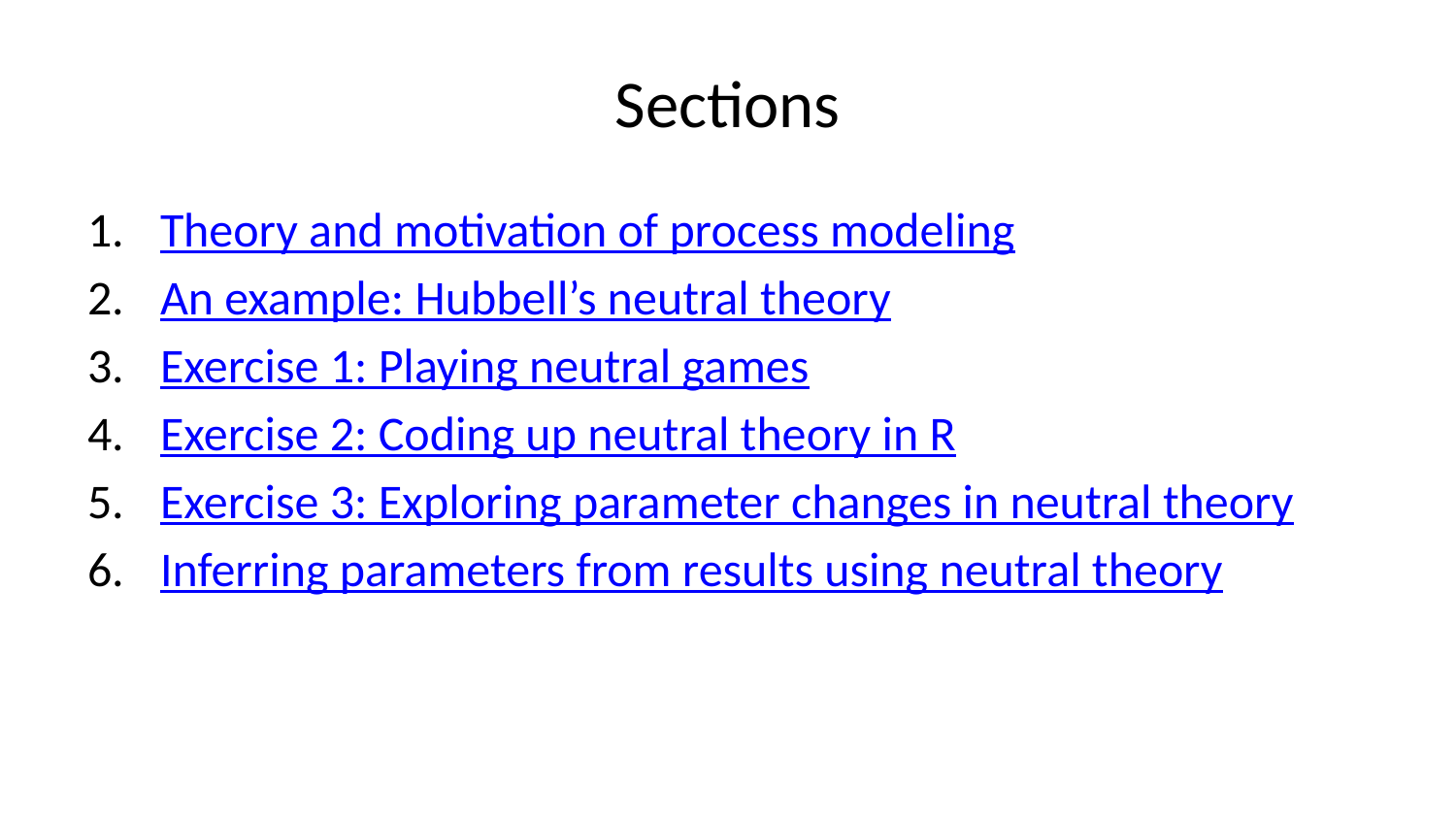

# Sections
Theory and motivation of process modeling
An example: Hubbell’s neutral theory
Exercise 1: Playing neutral games
Exercise 2: Coding up neutral theory in R
Exercise 3: Exploring parameter changes in neutral theory
Inferring parameters from results using neutral theory